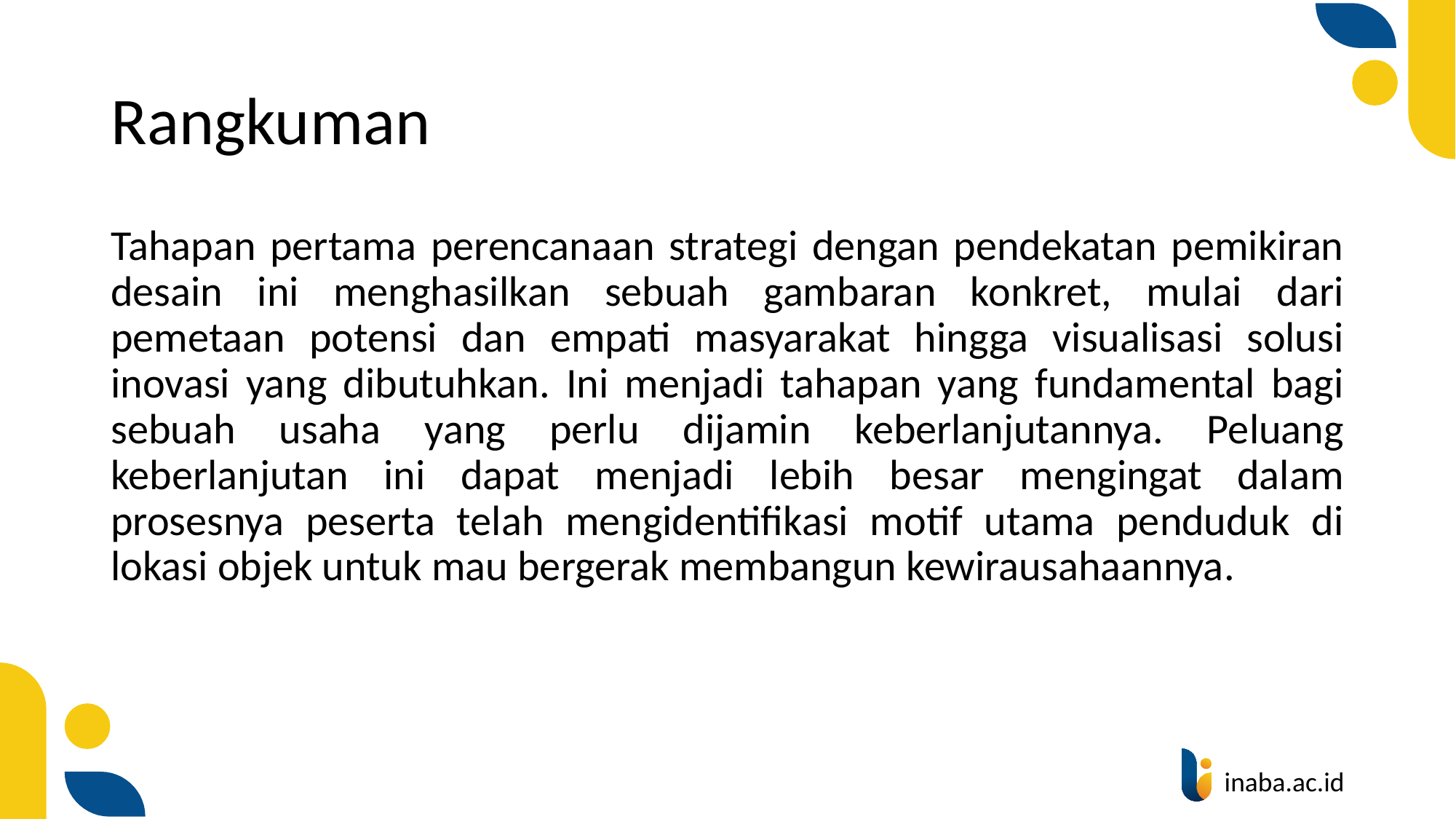

# Rangkuman
Tahapan pertama perencanaan strategi dengan pendekatan pemikiran desain ini menghasilkan sebuah gambaran konkret, mulai dari pemetaan potensi dan empati masyarakat hingga visualisasi solusi inovasi yang dibutuhkan. Ini menjadi tahapan yang fundamental bagi sebuah usaha yang perlu dijamin keberlanjutannya. Peluang keberlanjutan ini dapat menjadi lebih besar mengingat dalam prosesnya peserta telah mengidentifikasi motif utama penduduk di lokasi objek untuk mau bergerak membangun kewirausahaannya.